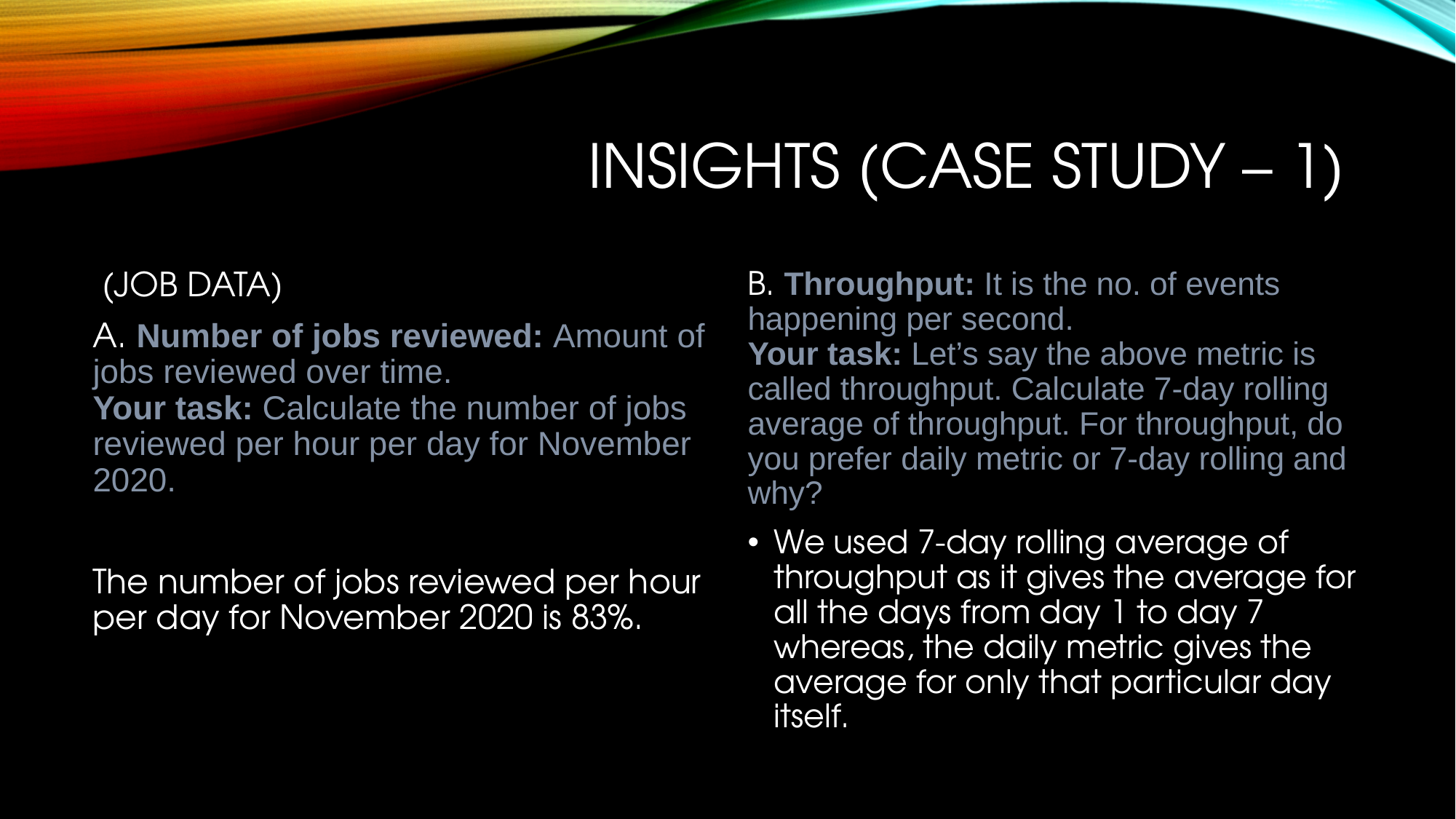

# INSIGHTS (case study – 1)
 (JOB DATA)
A. Number of jobs reviewed: Amount of jobs reviewed over time.
Your task: Calculate the number of jobs reviewed per hour per day for November 2020.

The number of jobs reviewed per hour per day for November 2020 is 83%.
B. Throughput: It is the no. of events happening per second.
Your task: Let’s say the above metric is called throughput. Calculate 7-day rolling average of throughput. For throughput, do you prefer daily metric or 7-day rolling and why?
We used 7-day rolling average of throughput as it gives the average for all the days from day 1 to day 7 whereas, the daily metric gives the average for only that particular day itself.